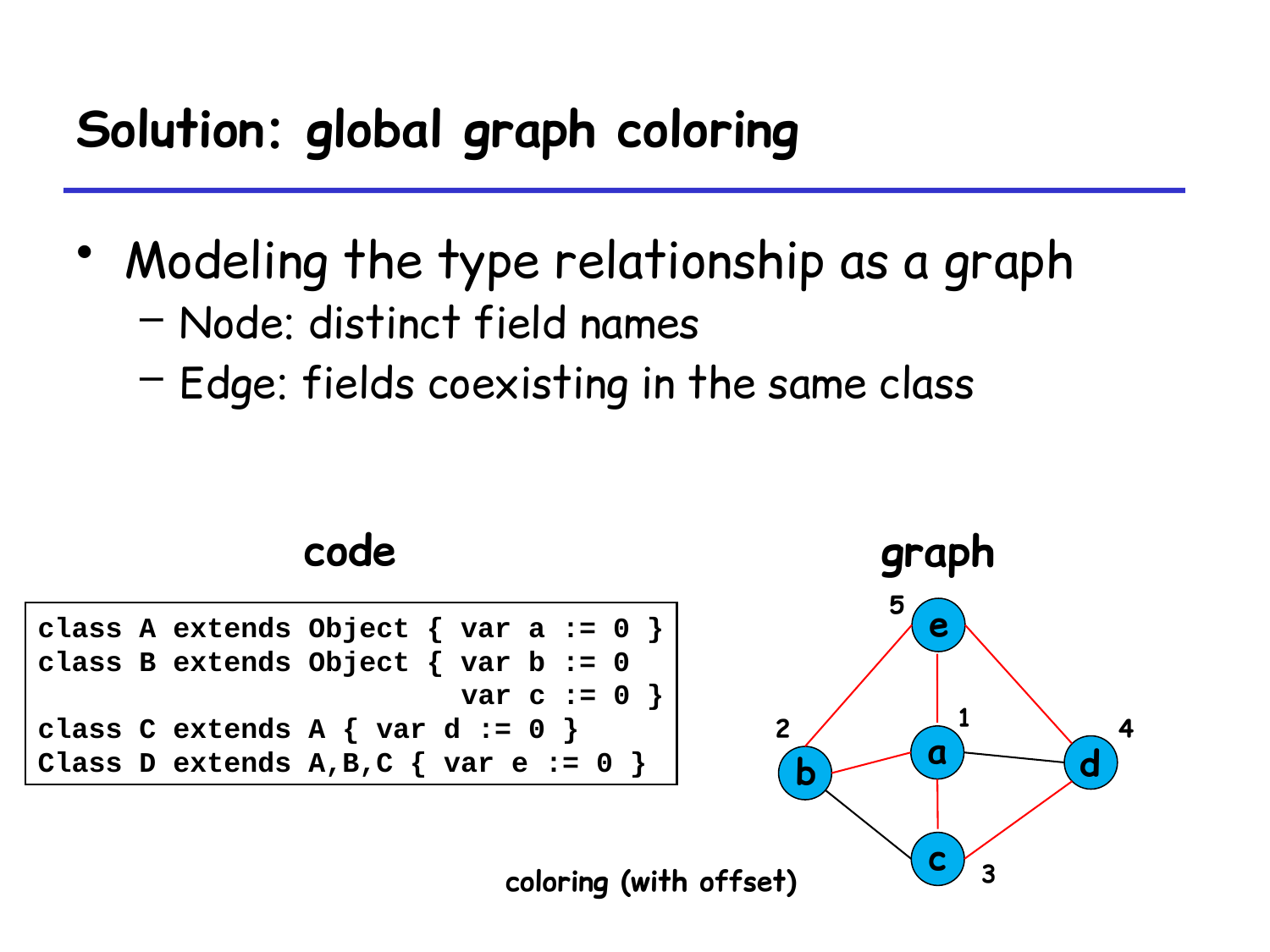

# Solution: global graph coloring
Modeling the type relationship as a graph
Node: distinct field names
Edge: fields coexisting in the same class
code
graph
5
e

class A extends Object { var a := 0 }
class B extends Object { var b := 0
                         var c := 0 }
class C extends A { var d := 0 }
Class D extends A,B,C { var e := 0 }
1
4
2
a

d

b

c

3
coloring (with offset)
81